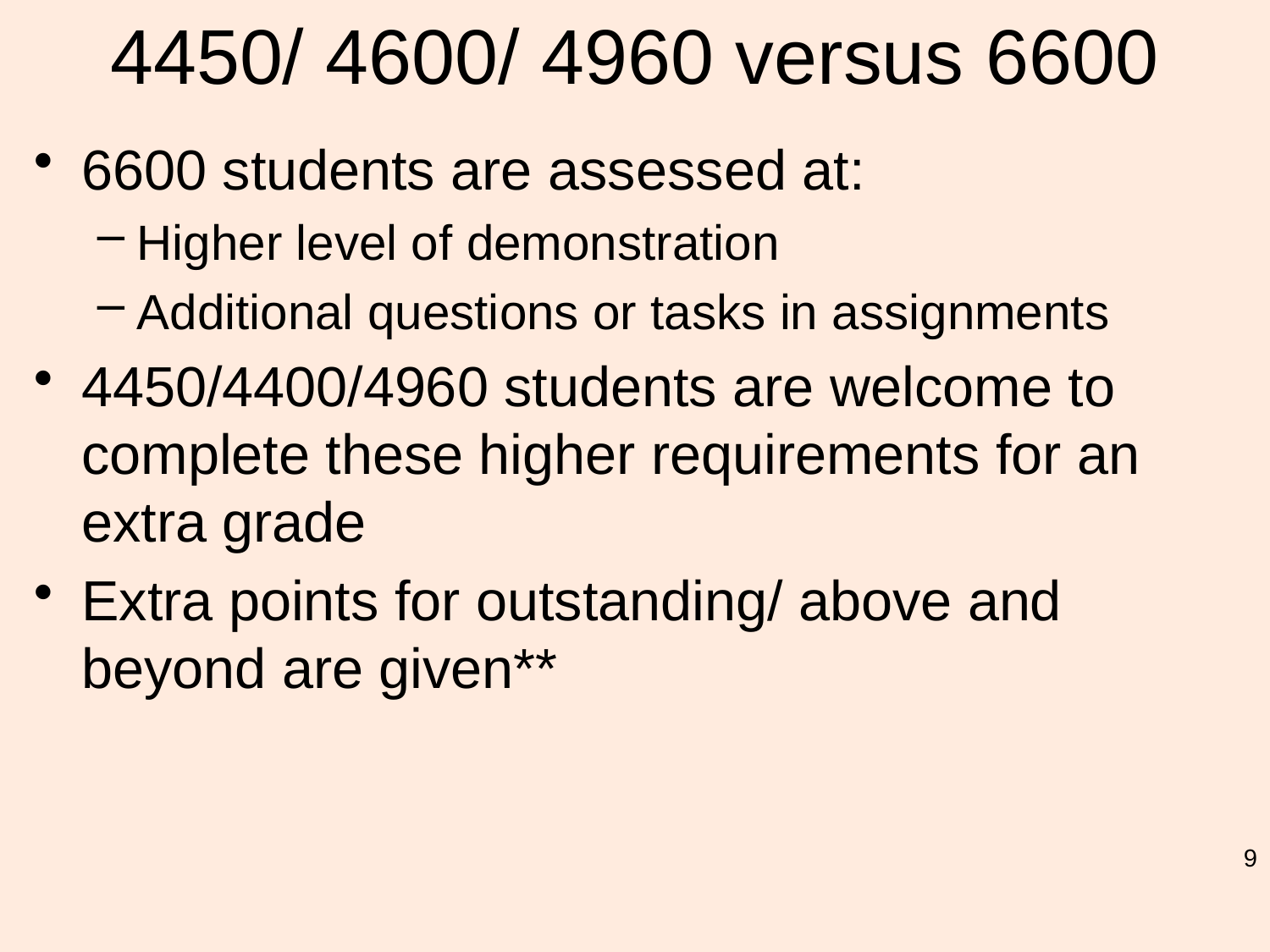

# 4450/ 4600/ 4960 versus 6600
6600 students are assessed at:
Higher level of demonstration
Additional questions or tasks in assignments
4450/4400/4960 students are welcome to complete these higher requirements for an extra grade
Extra points for outstanding/ above and beyond are given**
9